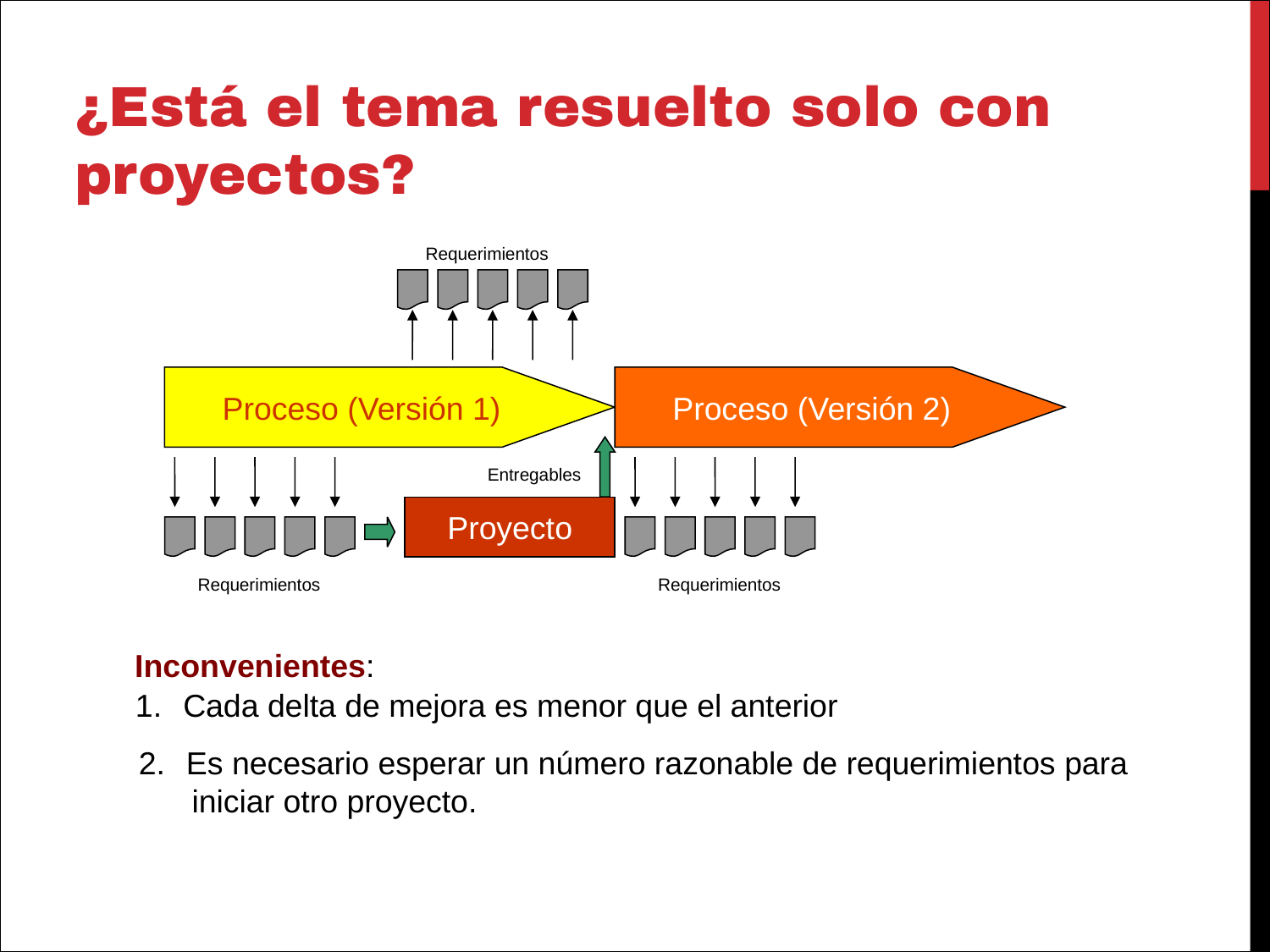

¿Está el tema resuelto solo con proyectos?
Requerimientos

Proceso (Versión 1)
Proceso (Versión 2)

Entregables

Requerimientos

Requerimientos
Proyecto

Inconvenientes:
Cada delta de mejora es menor que el anterior
Es necesario esperar un número razonable de requerimientos para
      iniciar otro proyecto.